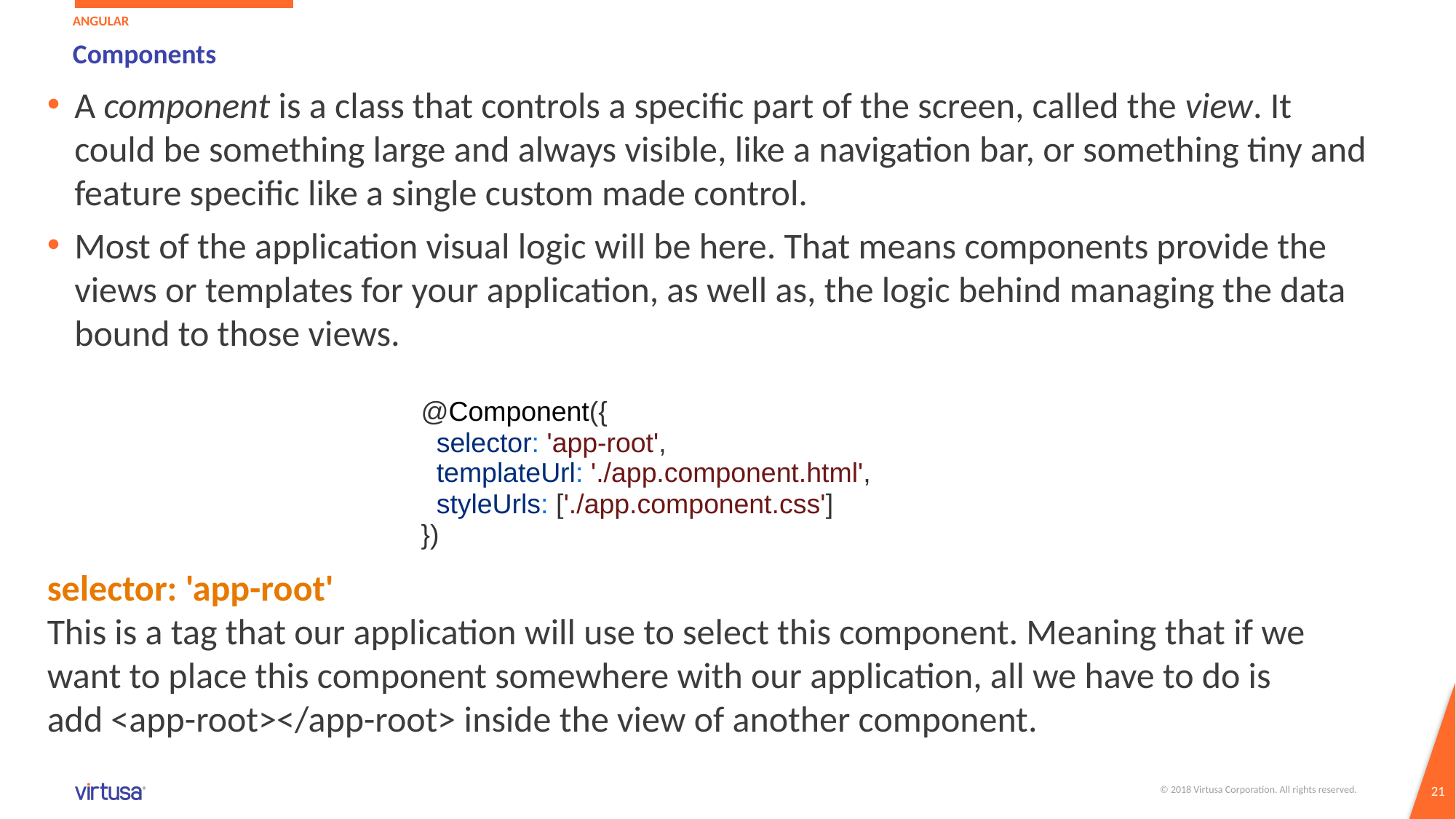

Angular
# Components
A component is a class that controls a specific part of the screen, called the view. It could be something large and always visible, like a navigation bar, or something tiny and feature specific like a single custom made control.
Most of the application visual logic will be here. That means components provide the views or templates for your application, as well as, the logic behind managing the data bound to those views.

selector: 'app-root'
This is a tag that our application will use to select this component. Meaning that if we want to place this component somewhere with our application, all we have to do is add <app-root></app-root> inside the view of another component.

|  | @Component({   selector: 'app-root',   templateUrl: './app.component.html',   styleUrls: ['./app.component.css'] }) |
| --- | --- |